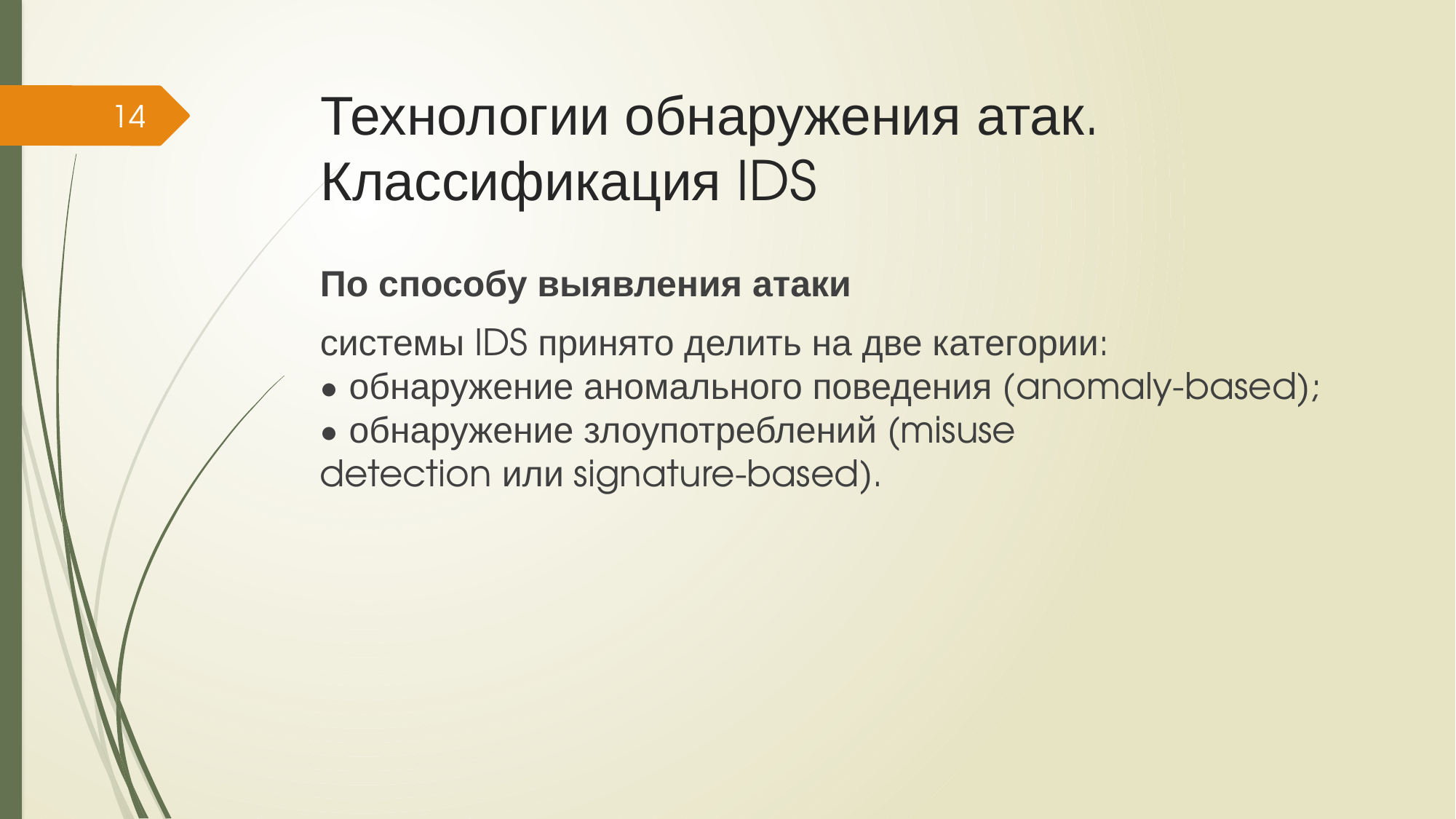

# Технологии обнаружения атак. Классификация IDS
14
По способу выявления атаки
системы IDS принято делить на две категории:
• обнаружение аномального поведения (anomaly-based);
• обнаружение злоупотреблений (misuse detection или signature-based).